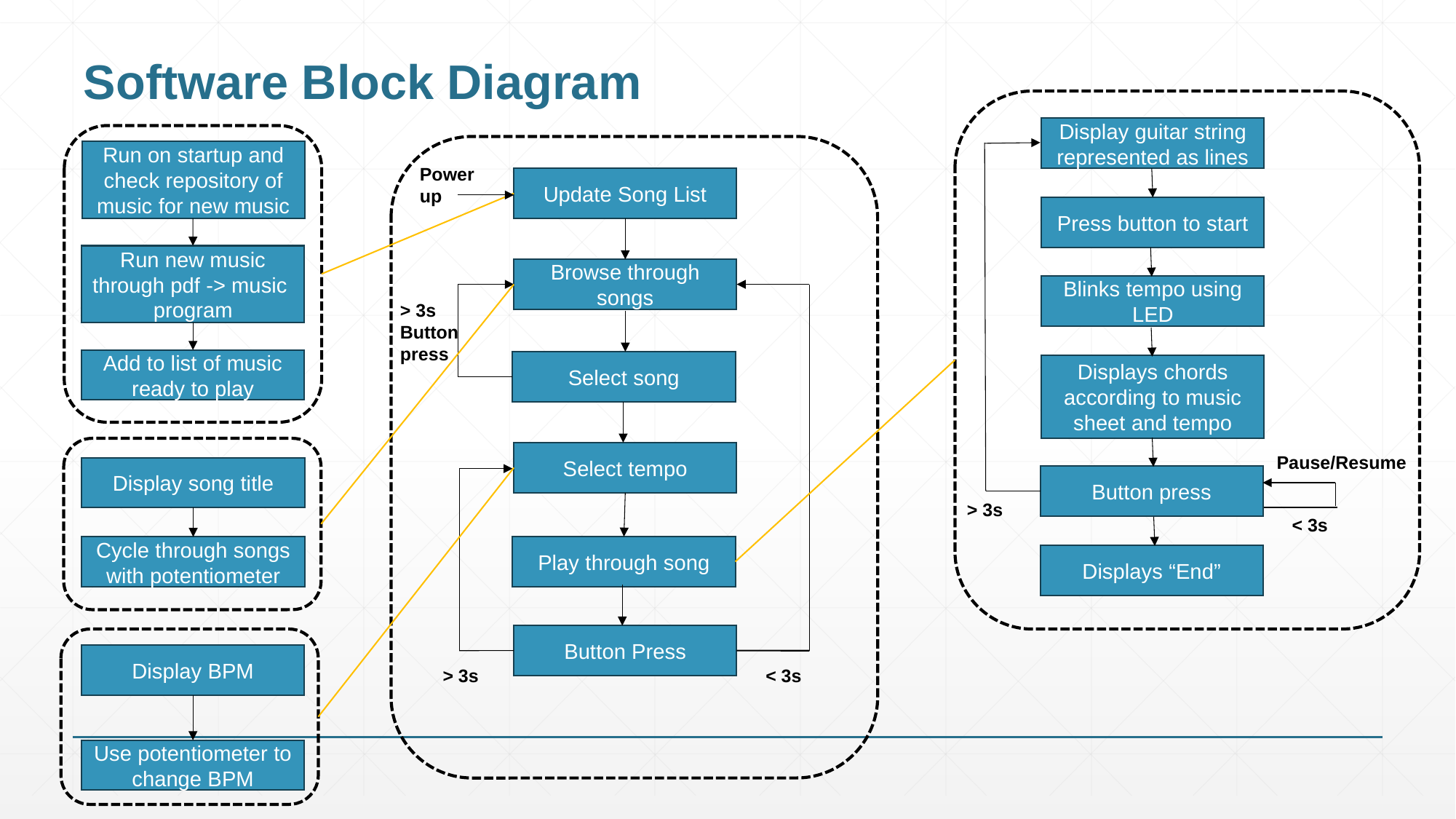

# Software Block Diagram

Display guitar string represented as lines

Run on startup and check repository of music for new music
Power up
Update Song List
Press button to start
Run new music through pdf -> music  program
Browse through songs
Blinks tempo using LED
> 3s
Button press
Add to list of music ready to play
Select song
Displays chords according to music sheet and tempo

Select tempo
Pause/Resume
Display song title
Button press
> 3s
< 3s
Play through song
Cycle through songs with potentiometer
Displays “End”
Button Press

Display BPM
> 3s

< 3s
Use potentiometer to change BPM